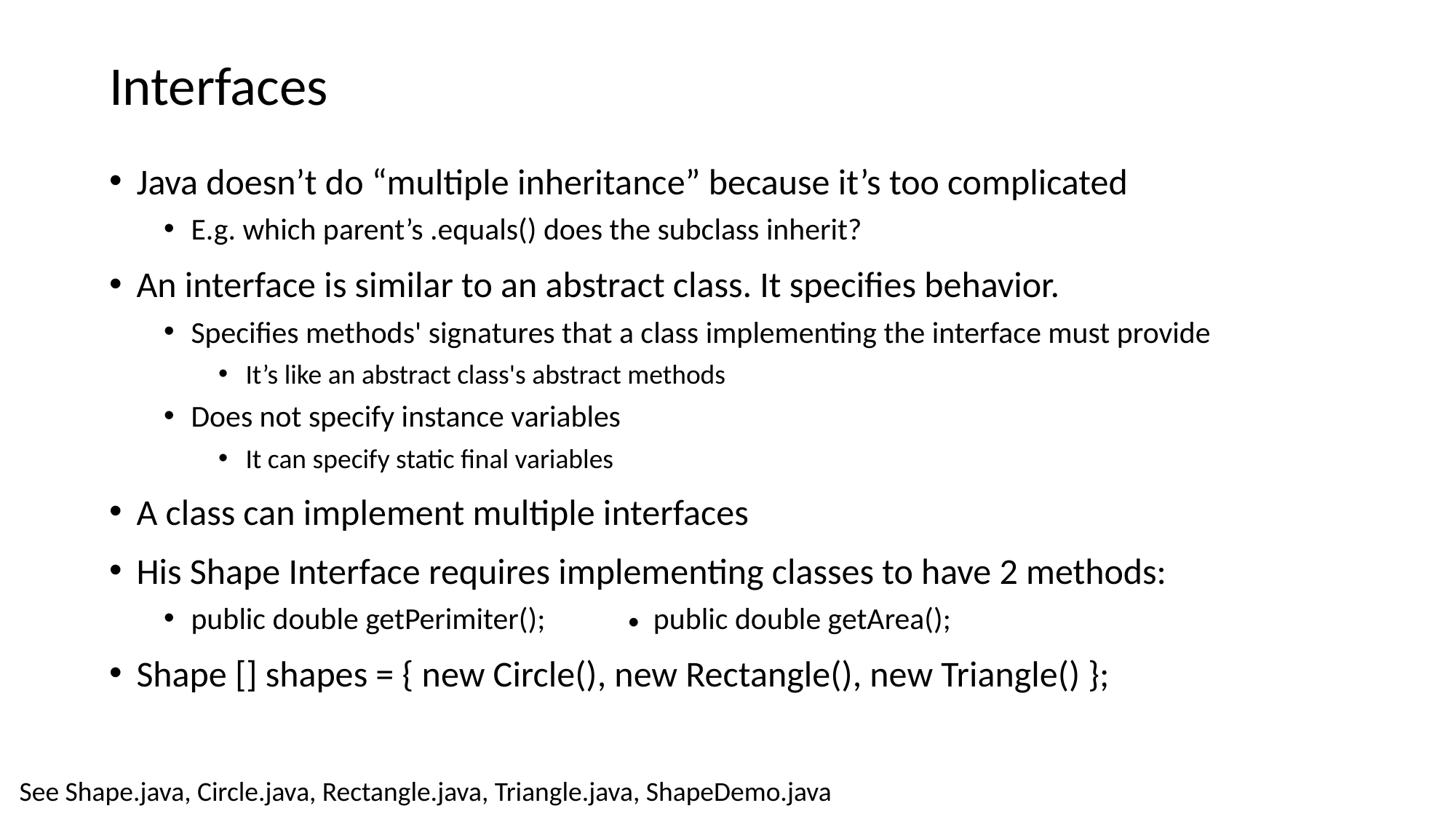

# Interfaces
Java doesn’t do “multiple inheritance” because it’s too complicated
E.g. which parent’s .equals() does the subclass inherit?
An interface is similar to an abstract class. It specifies behavior.
Specifies methods' signatures that a class implementing the interface must provide
It’s like an abstract class's abstract methods
Does not specify instance variables
It can specify static final variables
A class can implement multiple interfaces
His Shape Interface requires implementing classes to have 2 methods:
public double getPerimiter();	•  public double getArea();
Shape [] shapes = { new Circle(), new Rectangle(), new Triangle() };
See Shape.java, Circle.java, Rectangle.java, Triangle.java, ShapeDemo.java